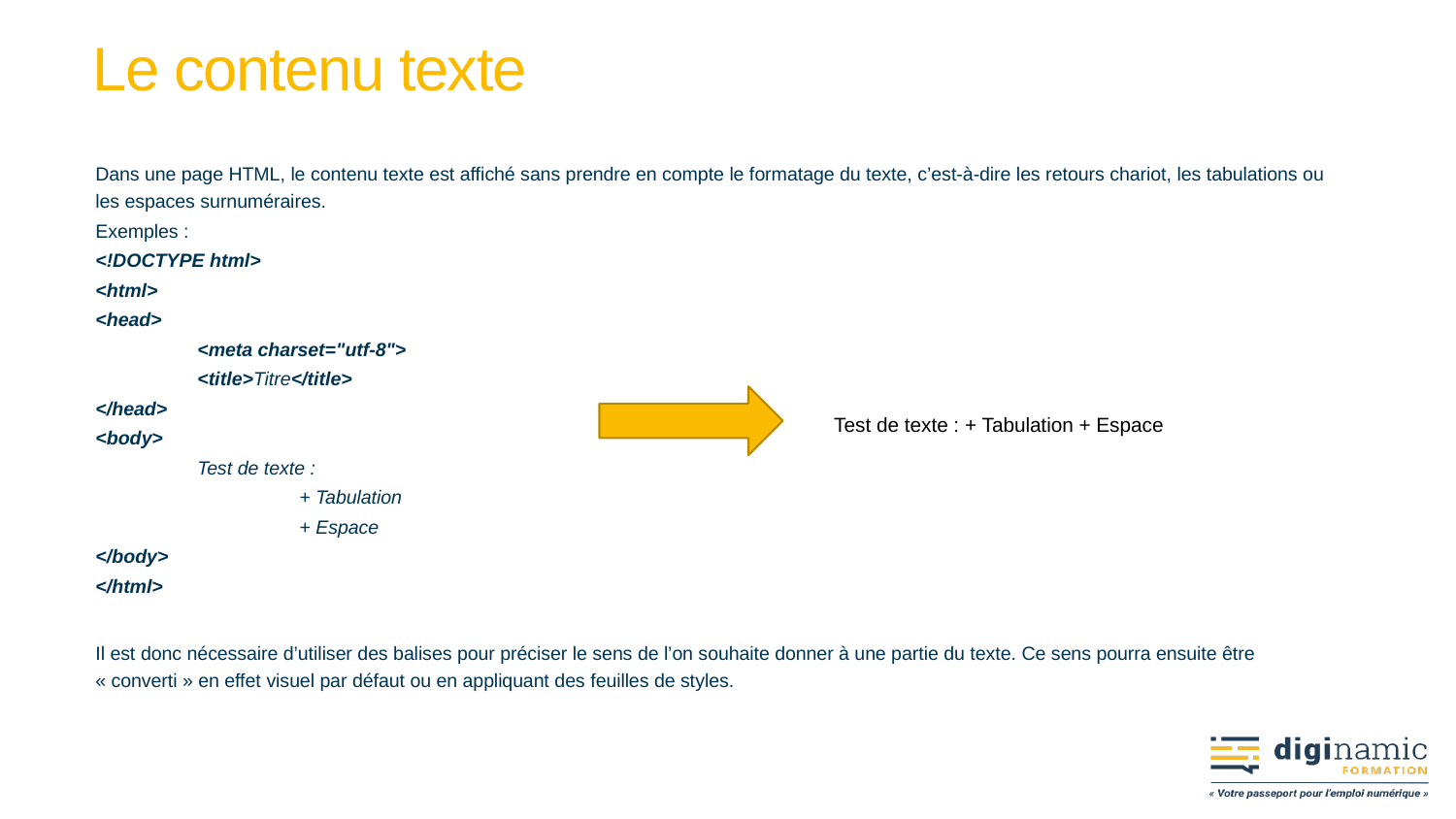

# Le contenu texte
Dans une page HTML, le contenu texte est affiché sans prendre en compte le formatage du texte, c’est-à-dire les retours chariot, les tabulations ou les espaces surnuméraires.
Exemples :
<!DOCTYPE html>
<html>
<head>
	<meta charset="utf-8">
	<title>Titre</title>
</head>
<body>
	Test de texte :
		+ Tabulation
		+ Espace
</body>
</html>

Il est donc nécessaire d’utiliser des balises pour préciser le sens de l’on souhaite donner à une partie du texte. Ce sens pourra ensuite être « converti » en effet visuel par défaut ou en appliquant des feuilles de styles.

Test de texte : + Tabulation + Espace